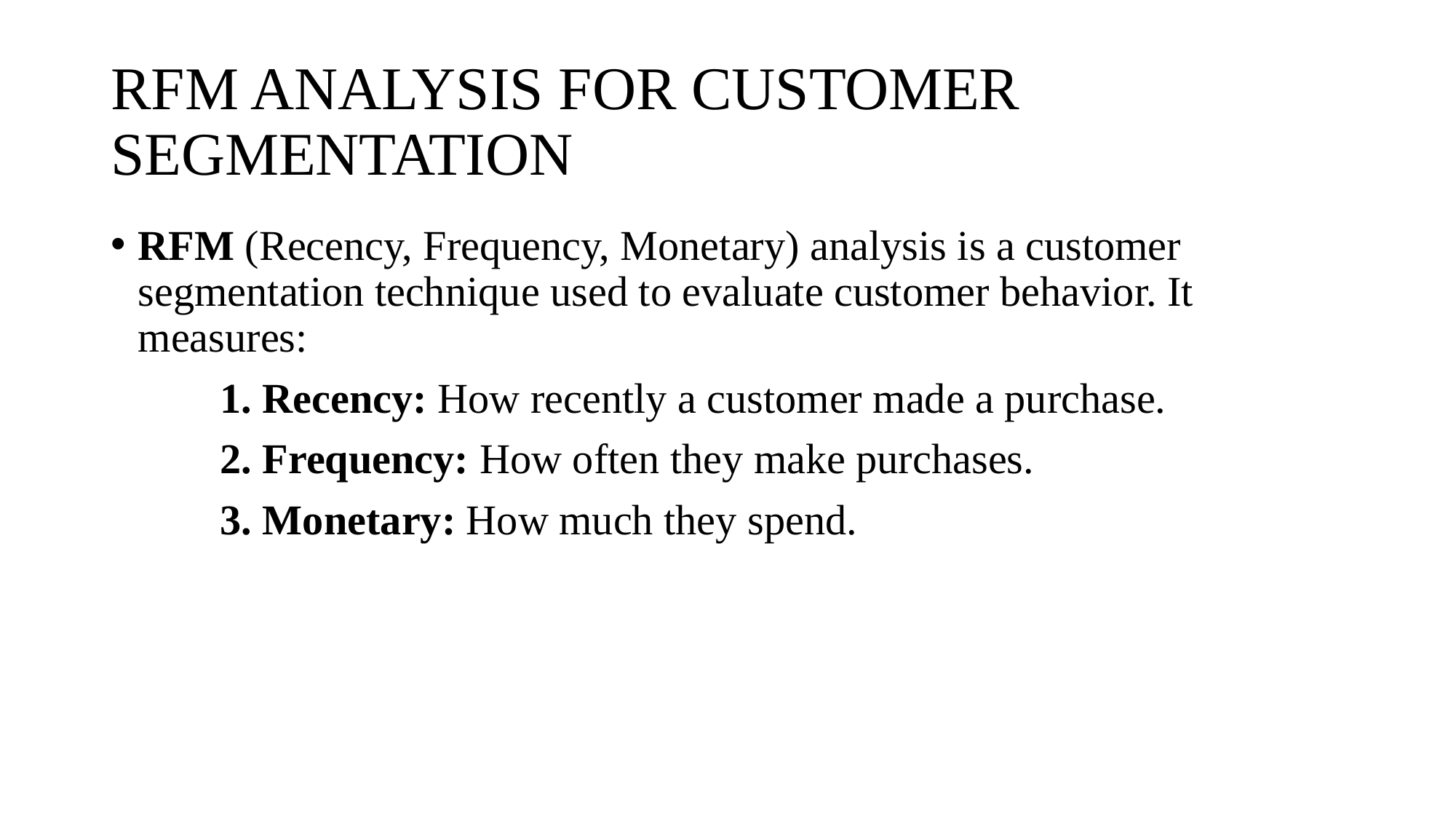

# RFM ANALYSIS FOR CUSTOMER SEGMENTATION
RFM (Recency, Frequency, Monetary) analysis is a customer segmentation technique used to evaluate customer behavior. It measures:
	1. Recency: How recently a customer made a purchase.
	2. Frequency: How often they make purchases.
	3. Monetary: How much they spend.